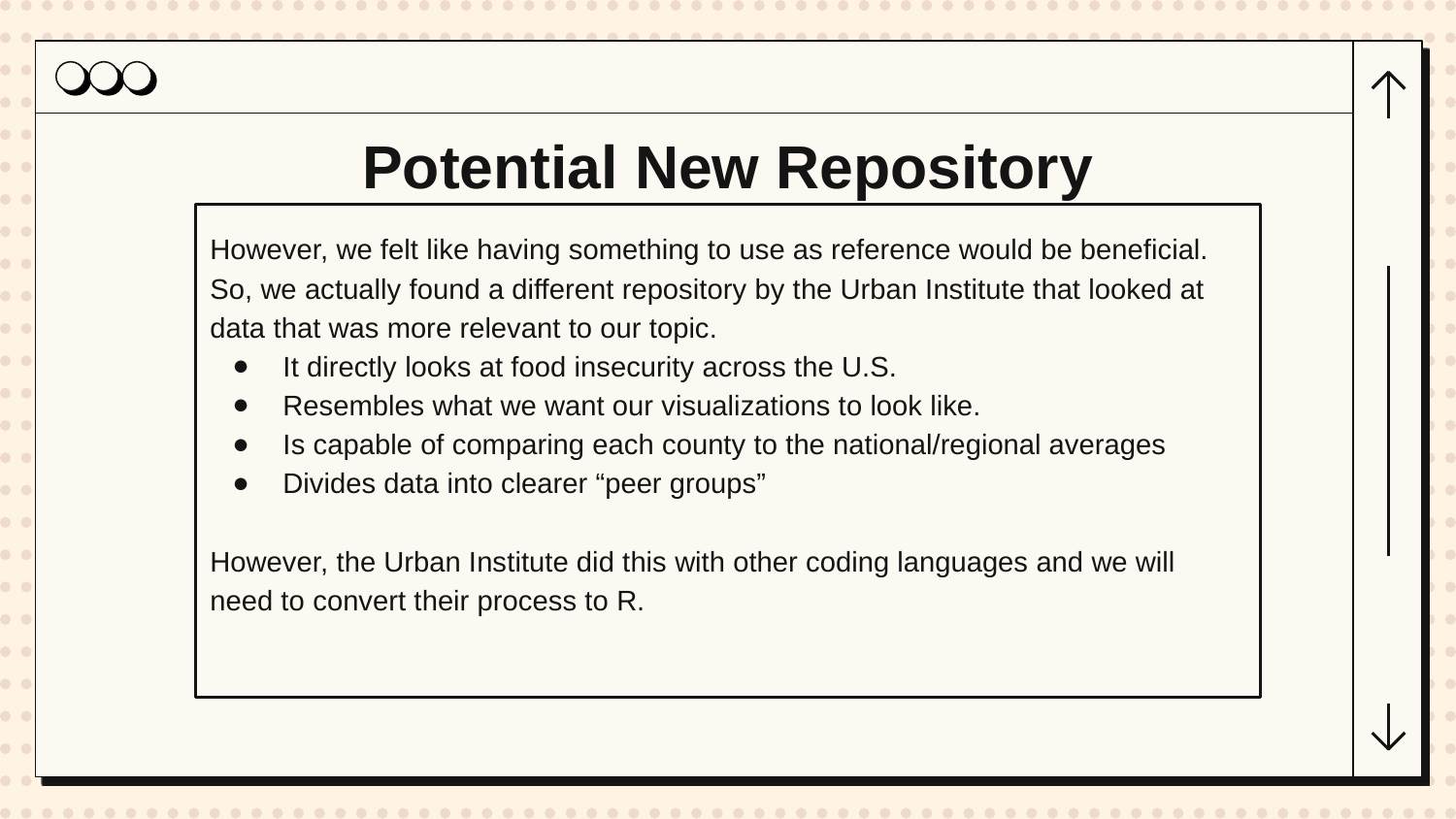

# Potential New Repository

However, we felt like having something to use as reference would be beneficial. So, we actually found a different repository by the Urban Institute that looked at data that was more relevant to our topic.
It directly looks at food insecurity across the U.S.
Resembles what we want our visualizations to look like.
Is capable of comparing each county to the national/regional averages
Divides data into clearer “peer groups”

However, the Urban Institute did this with other coding languages and we will need to convert their process to R.